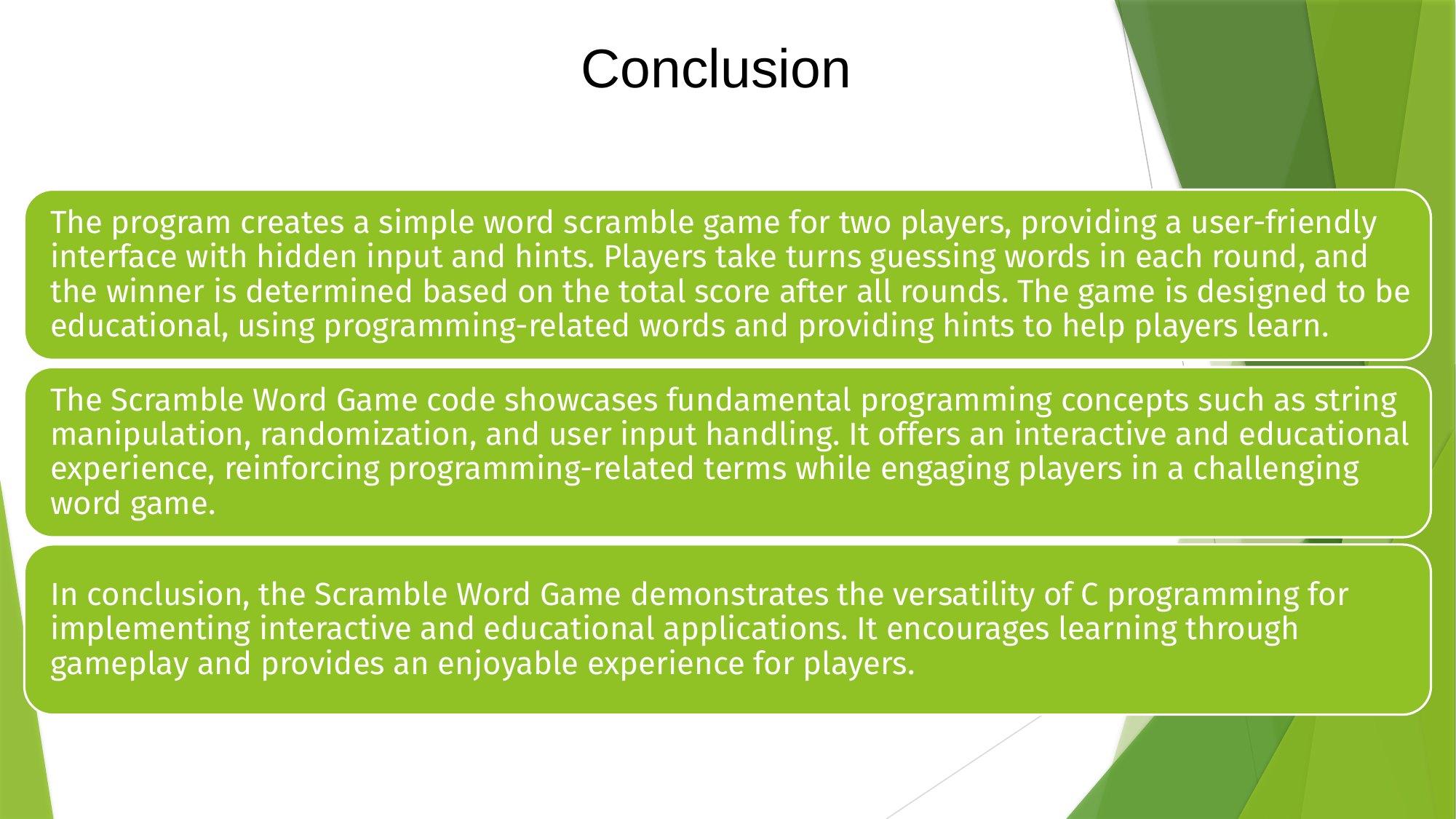

# Conclusion
The program creates a simple word scramble game for two players, providing a user-friendly interface with hidden input and hints. Players take turns guessing words in each round, and the winner is determined based on the total score after all rounds. The game is designed to be educational, using programming-related words and providing hints to help players learn.
The Scramble Word Game code showcases fundamental programming concepts such as string manipulation, randomization, and user input handling. It offers an interactive and educational experience, reinforcing programming-related terms while engaging players in a challenging word game.
In conclusion, the Scramble Word Game demonstrates the versatility of C programming for implementing interactive and educational applications. It encourages learning through gameplay and provides an enjoyable experience for players.